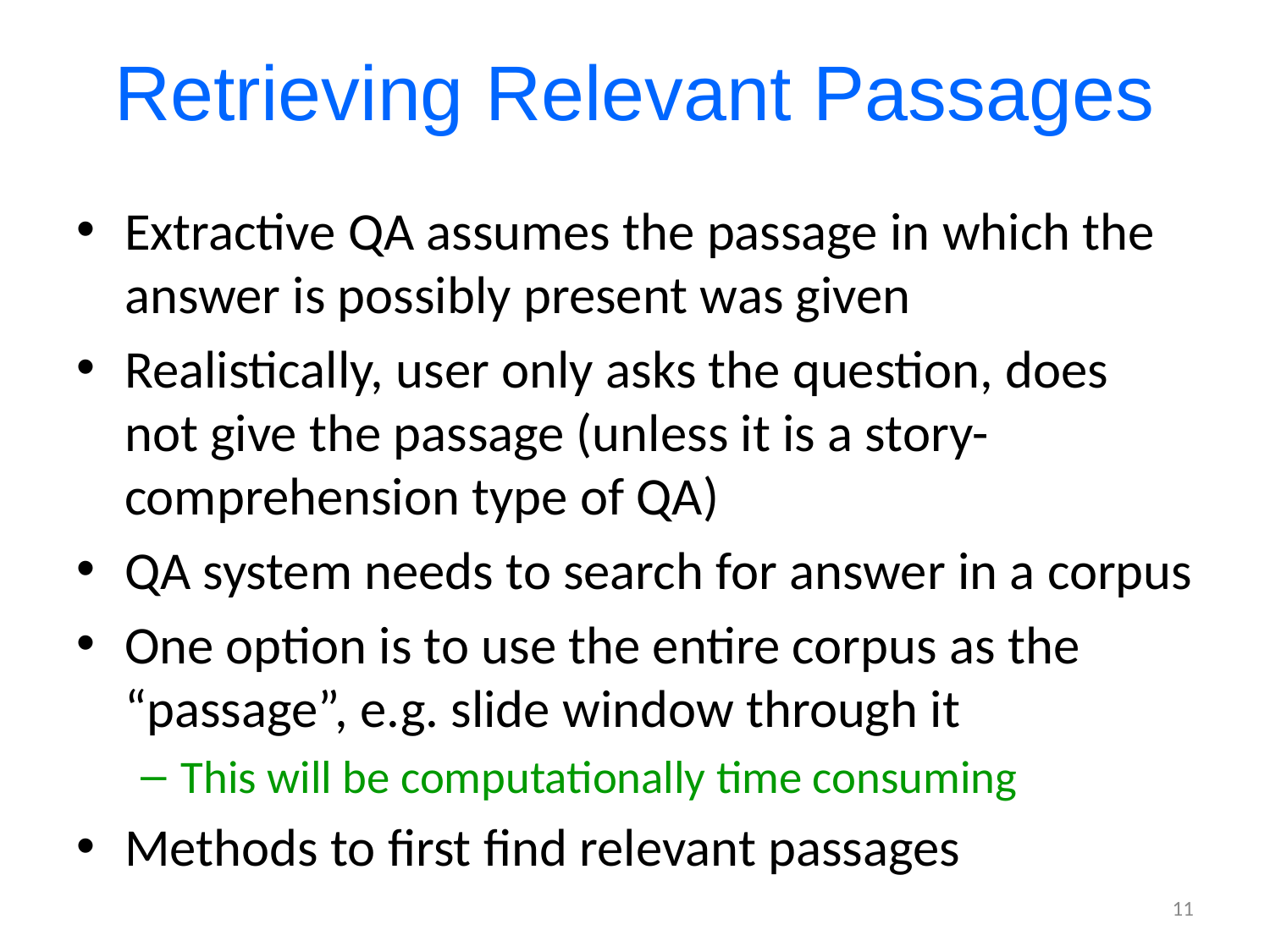

# Retrieving Relevant Passages
Extractive QA assumes the passage in which the answer is possibly present was given
Realistically, user only asks the question, does not give the passage (unless it is a story-comprehension type of QA)
QA system needs to search for answer in a corpus
One option is to use the entire corpus as the “passage”, e.g. slide window through it
This will be computationally time consuming
Methods to first find relevant passages
11